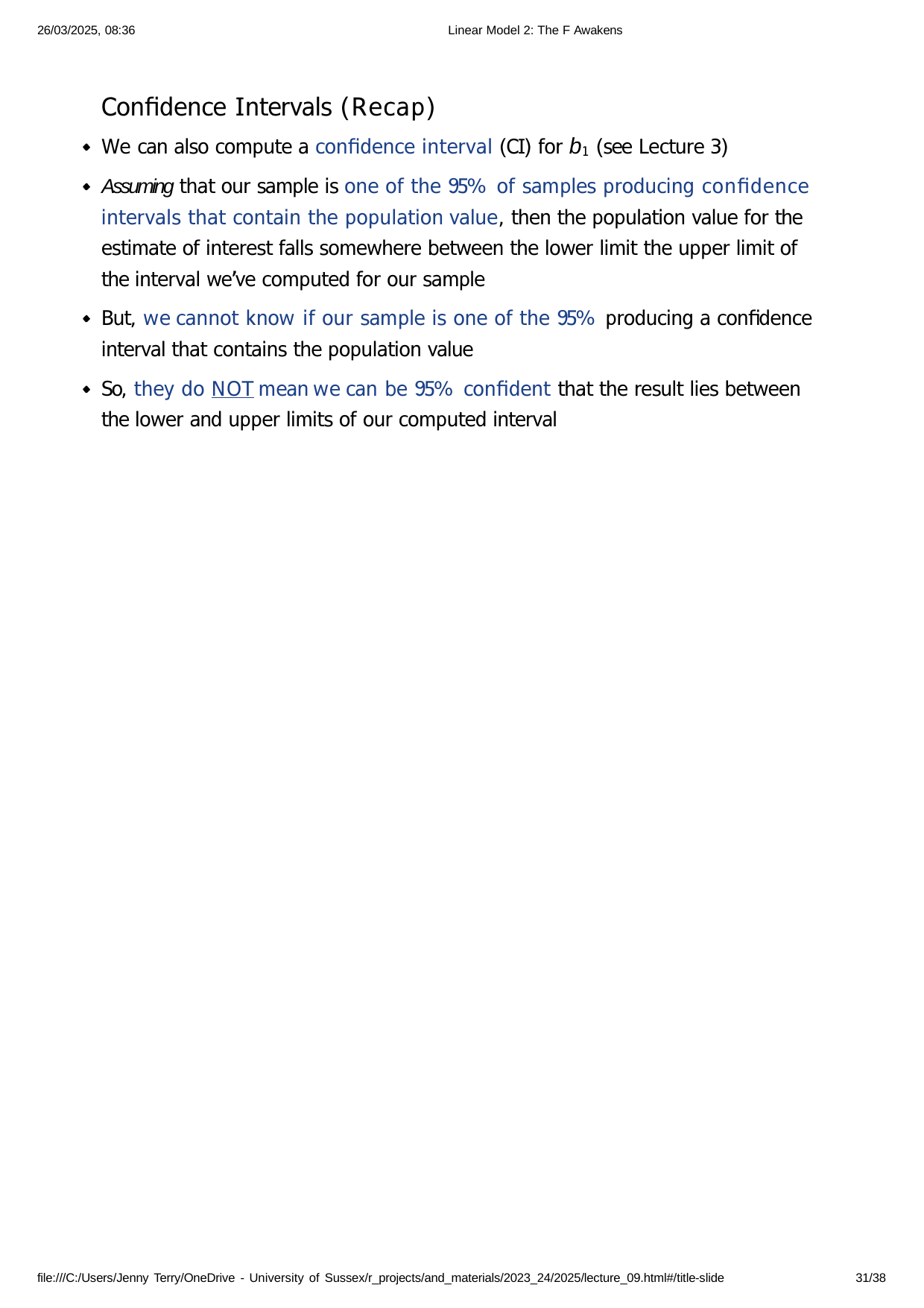

26/03/2025, 08:36
Linear Model 2: The F Awakens
Confidence Intervals (Recap)
We can also compute a confidence interval (CI) for b1 (see Lecture 3)
Assuming that our sample is one of the 95% of samples producing confidence intervals that contain the population value, then the population value for the estimate of interest falls somewhere between the lower limit the upper limit of the interval we’ve computed for our sample
But, we cannot know if our sample is one of the 95% producing a confidence interval that contains the population value
So, they do NOT mean we can be 95% confident that the result lies between the lower and upper limits of our computed interval

file:///C:/Users/Jenny Terry/OneDrive - University of Sussex/r_projects/and_materials/2023_24/2025/lecture_09.html#/title-slide
31/38